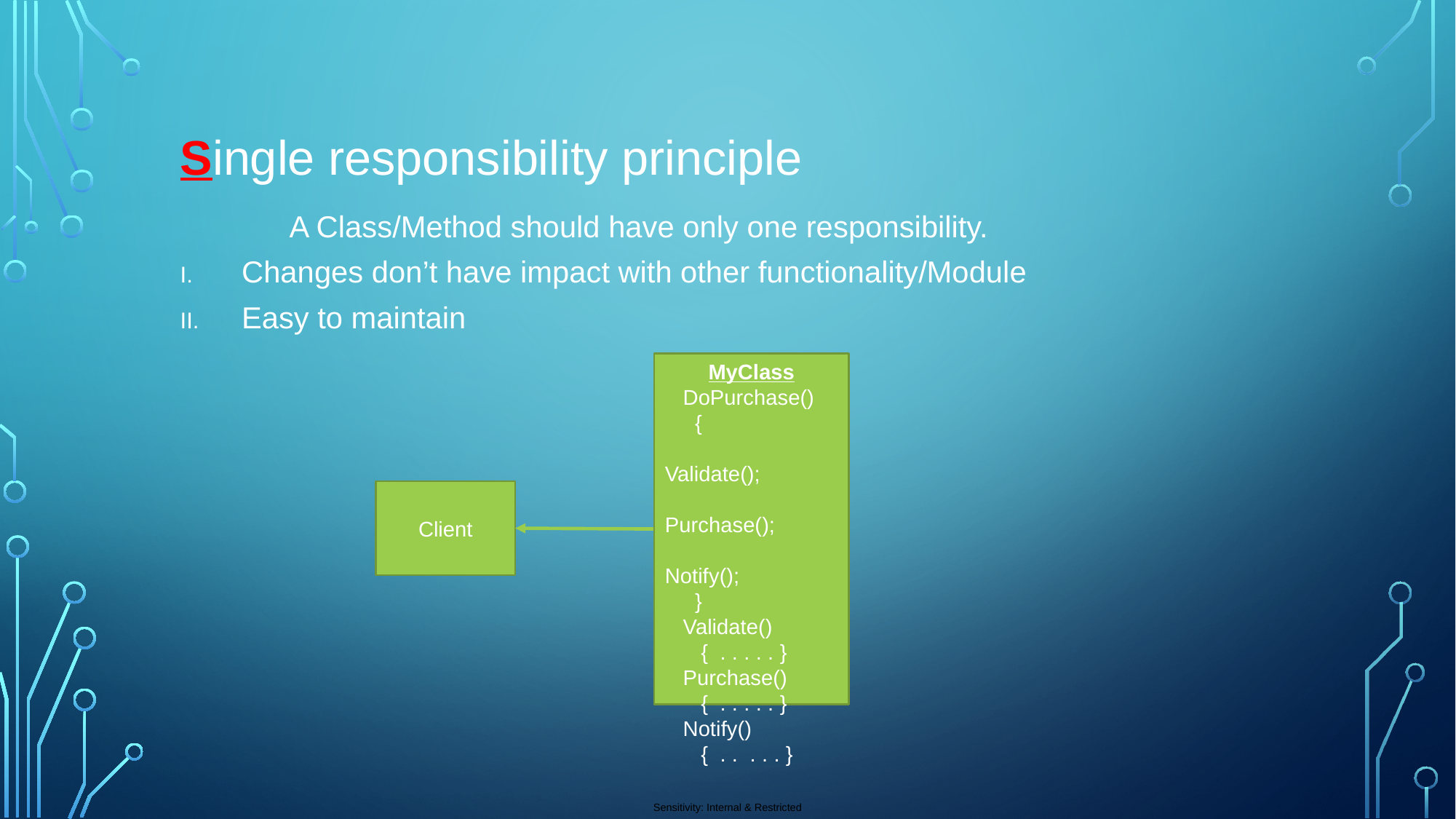

Single responsibility principle
	A Class/Method should have only one responsibility.
Changes don’t have impact with other functionality/Module
Easy to maintain

MyClass
   DoPurchase()
     {
	Validate();
	Purchase();
	Notify();
     }
   Validate()
      {  . . . . . }
   Purchase()
      {  . . . . . }
   Notify()
      {  . .  . . . }

Client